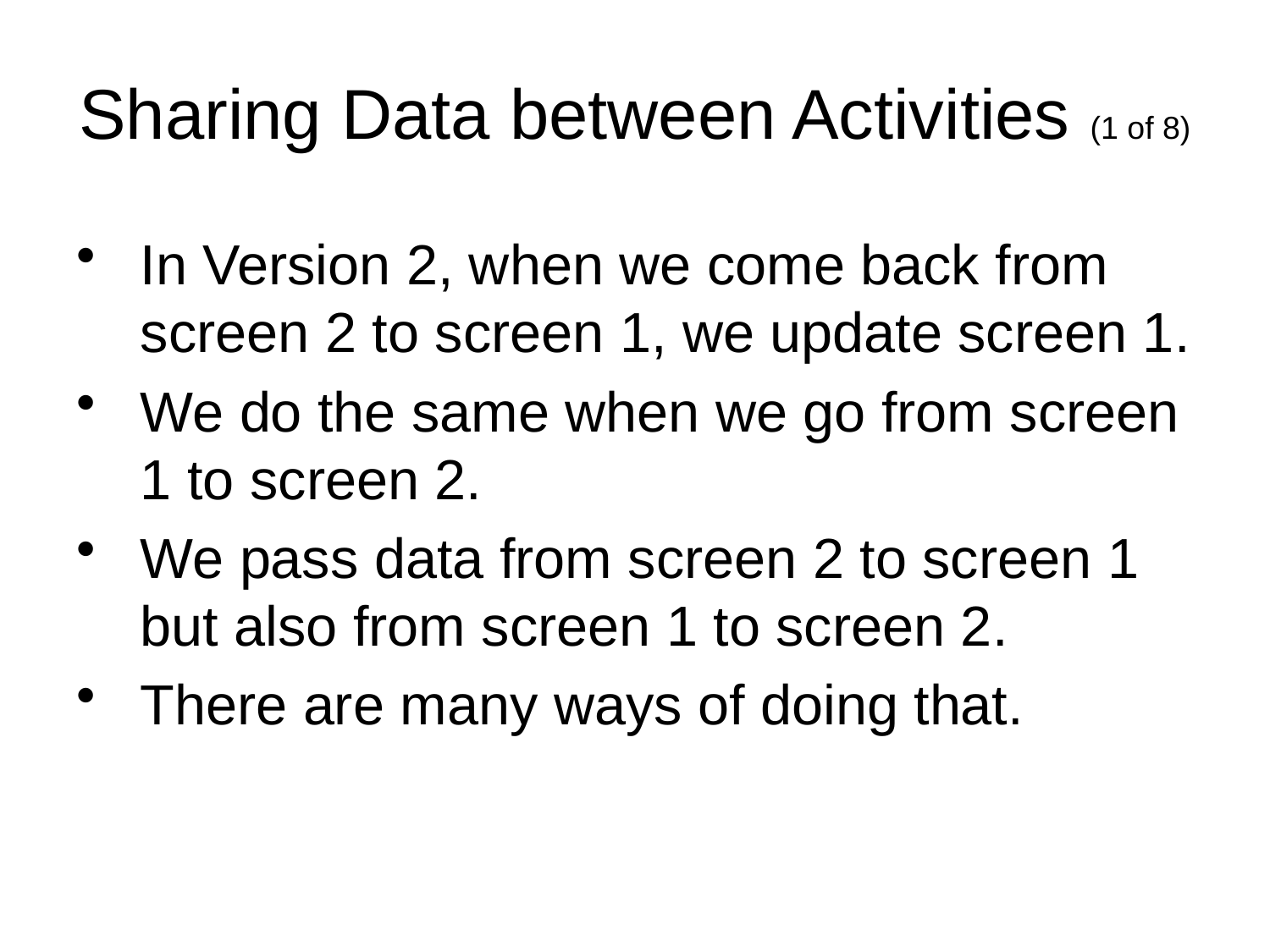

# Sharing Data between Activities (1 of 8)
In Version 2, when we come back from screen 2 to screen 1, we update screen 1.
We do the same when we go from screen 1 to screen 2.
We pass data from screen 2 to screen 1 but also from screen 1 to screen 2.
There are many ways of doing that.